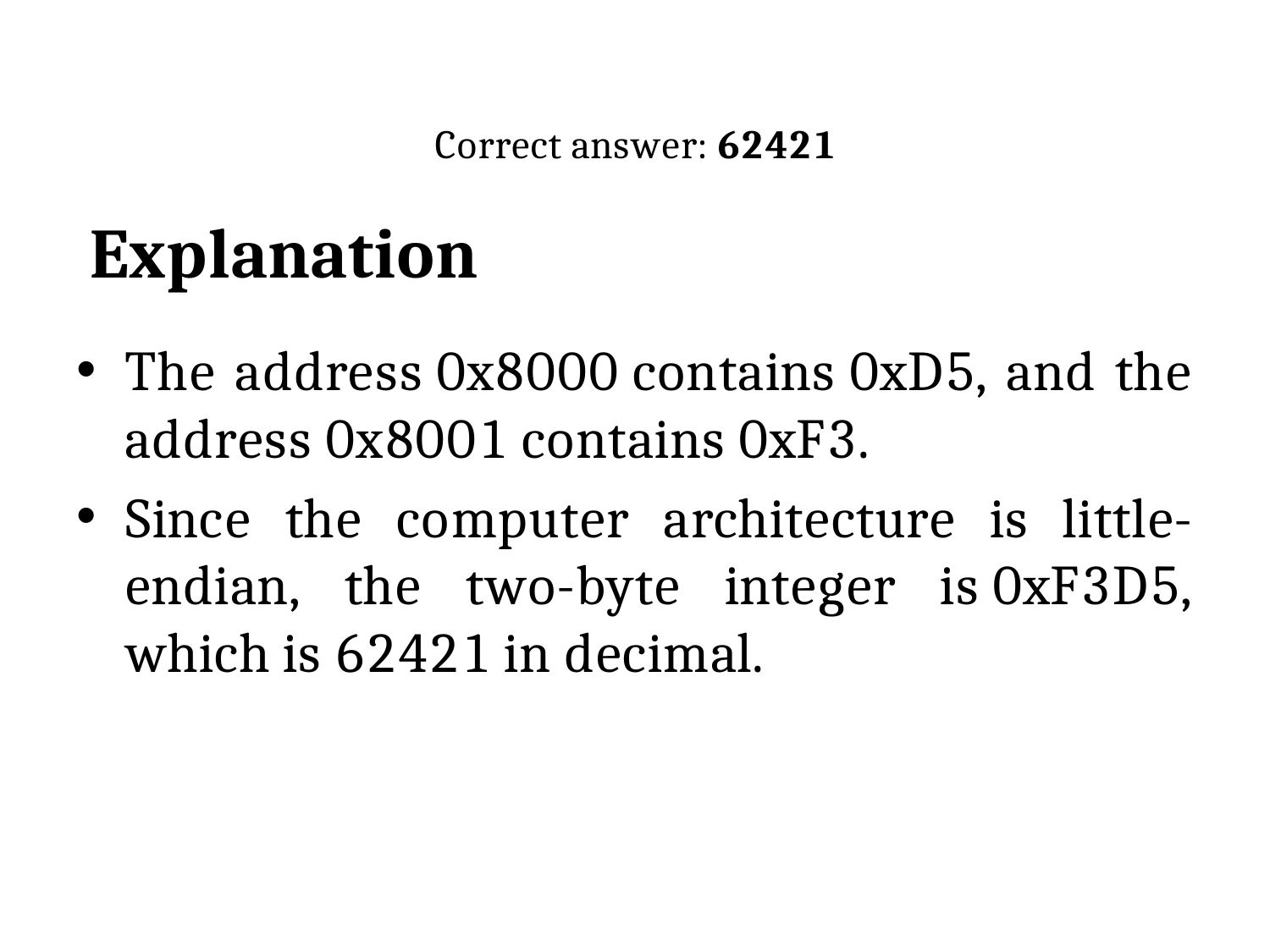

# Correct answer: 62421
Explanation
The address 0x8000 contains 0xD5, and the address 0x8001 contains 0xF3.
Since the computer architecture is little-endian, the two-byte integer is 0xF3D5, which is 62421 in decimal.